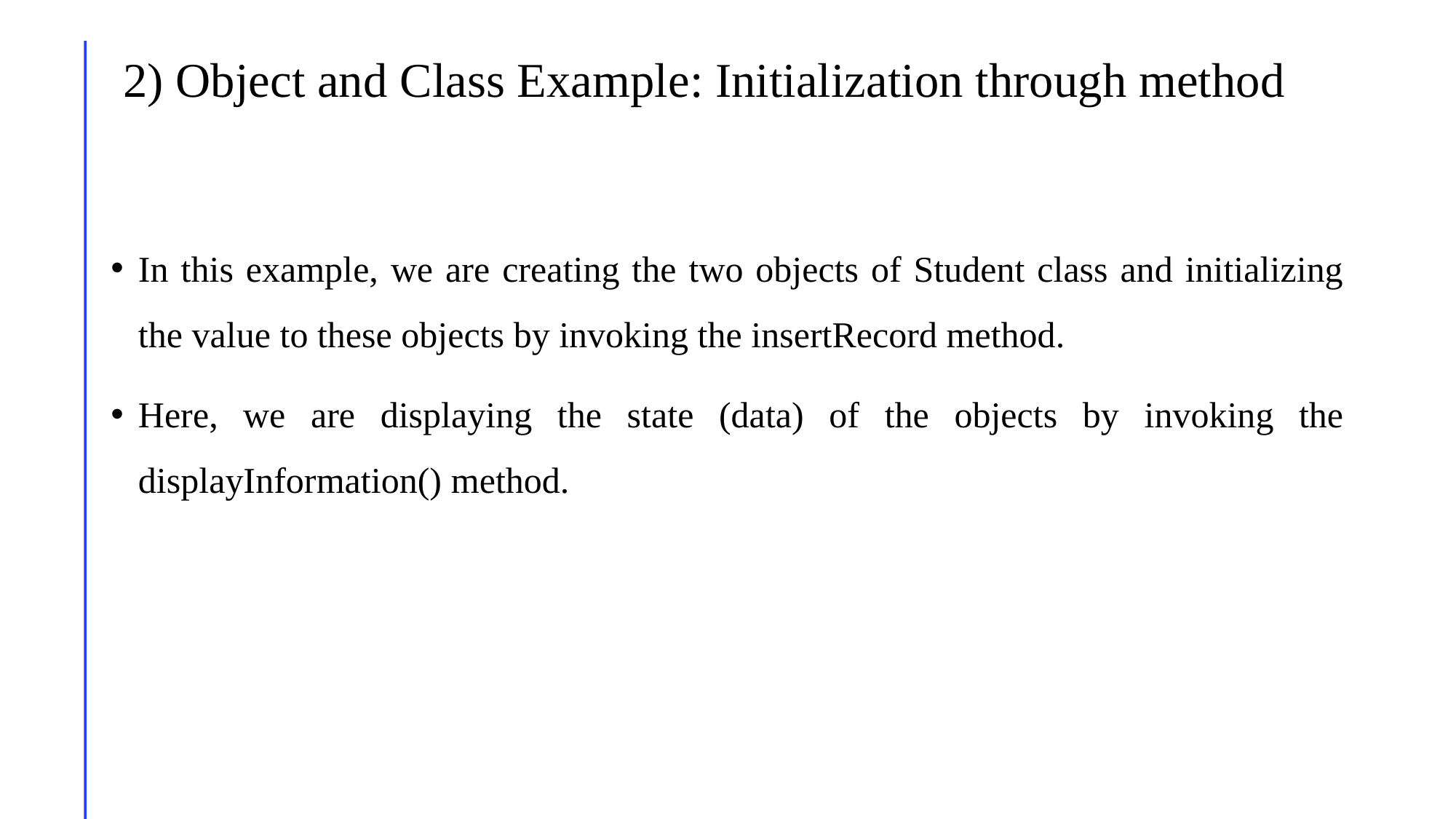

# 2) Object and Class Example: Initialization through method
In this example, we are creating the two objects of Student class and initializing the value to these objects by invoking the insertRecord method.
Here, we are displaying the state (data) of the objects by invoking the displayInformation() method.